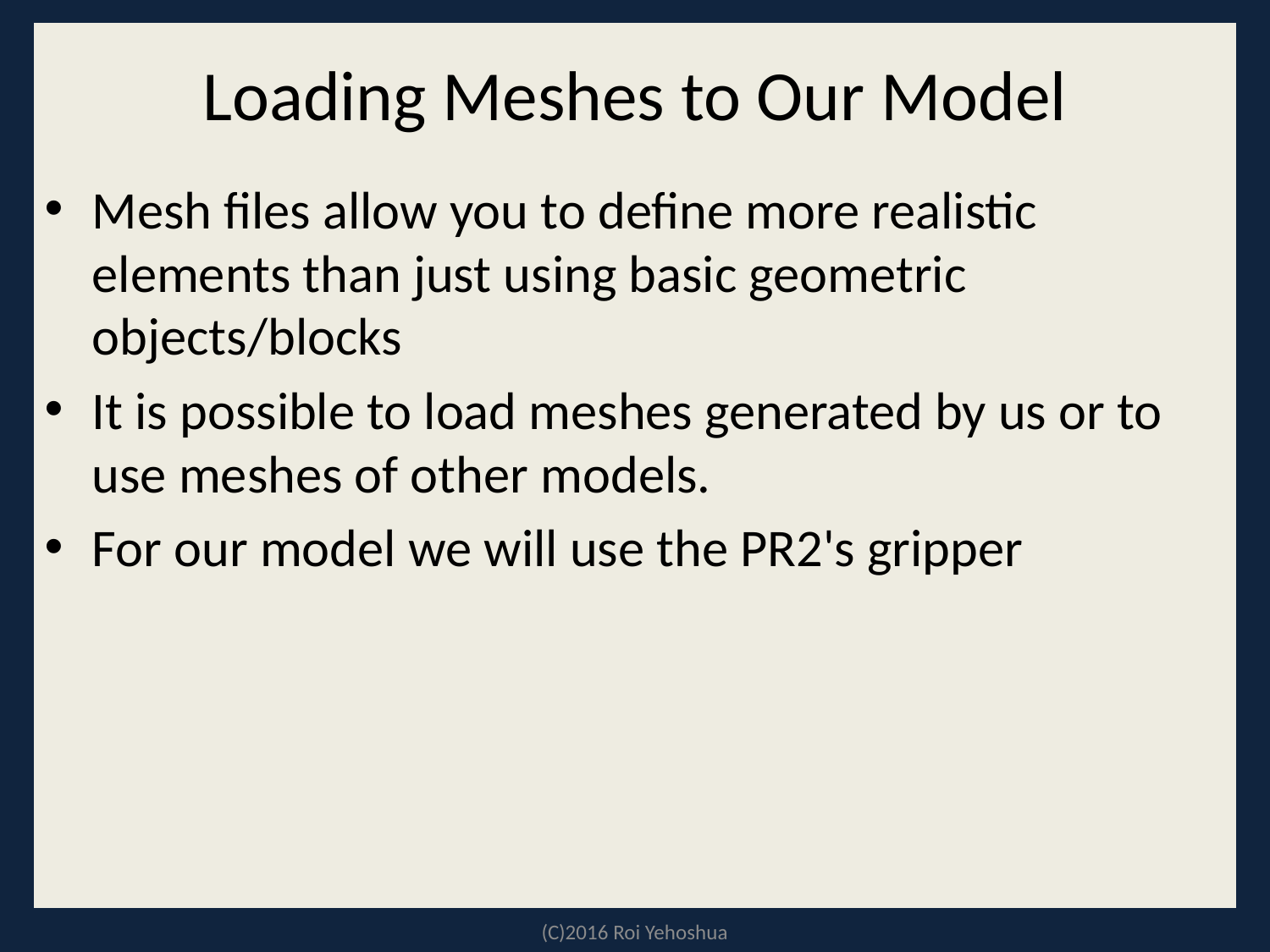

# Loading Meshes to Our Model
Mesh files allow you to define more realistic elements than just using basic geometric objects/blocks
It is possible to load meshes generated by us or to use meshes of other models.
For our model we will use the PR2's gripper

(C)2016 Roi Yehoshua